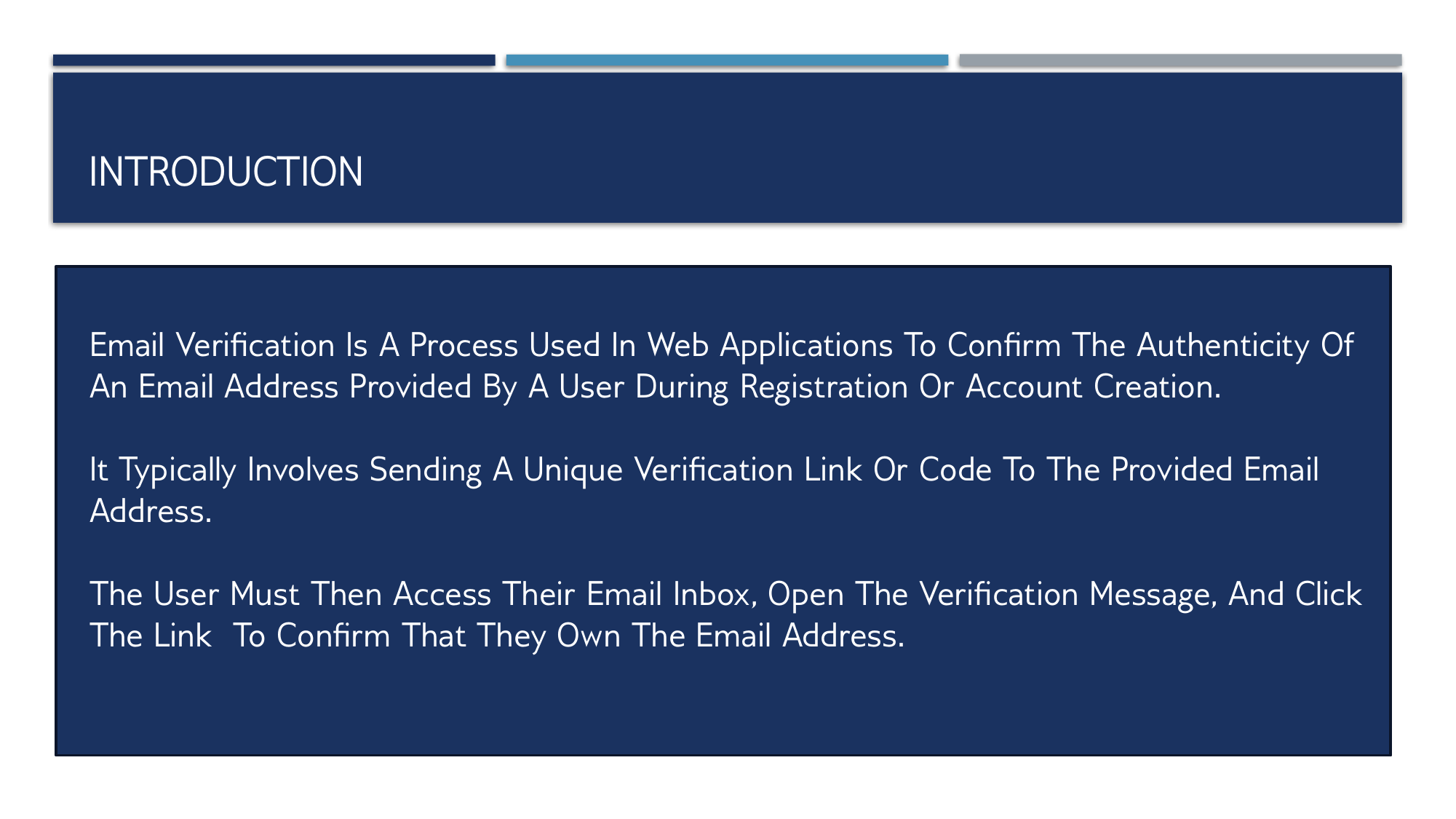

INTRODUCTION

# Email Verification Is A Process Used In Web Applications To Confirm The Authenticity Of An Email Address Provided By A User During Registration Or Account Creation. It Typically Involves Sending A Unique Verification Link Or Code To The Provided Email Address. The User Must Then Access Their Email Inbox, Open The Verification Message, And Click The Link  To Confirm That They Own The Email Address.